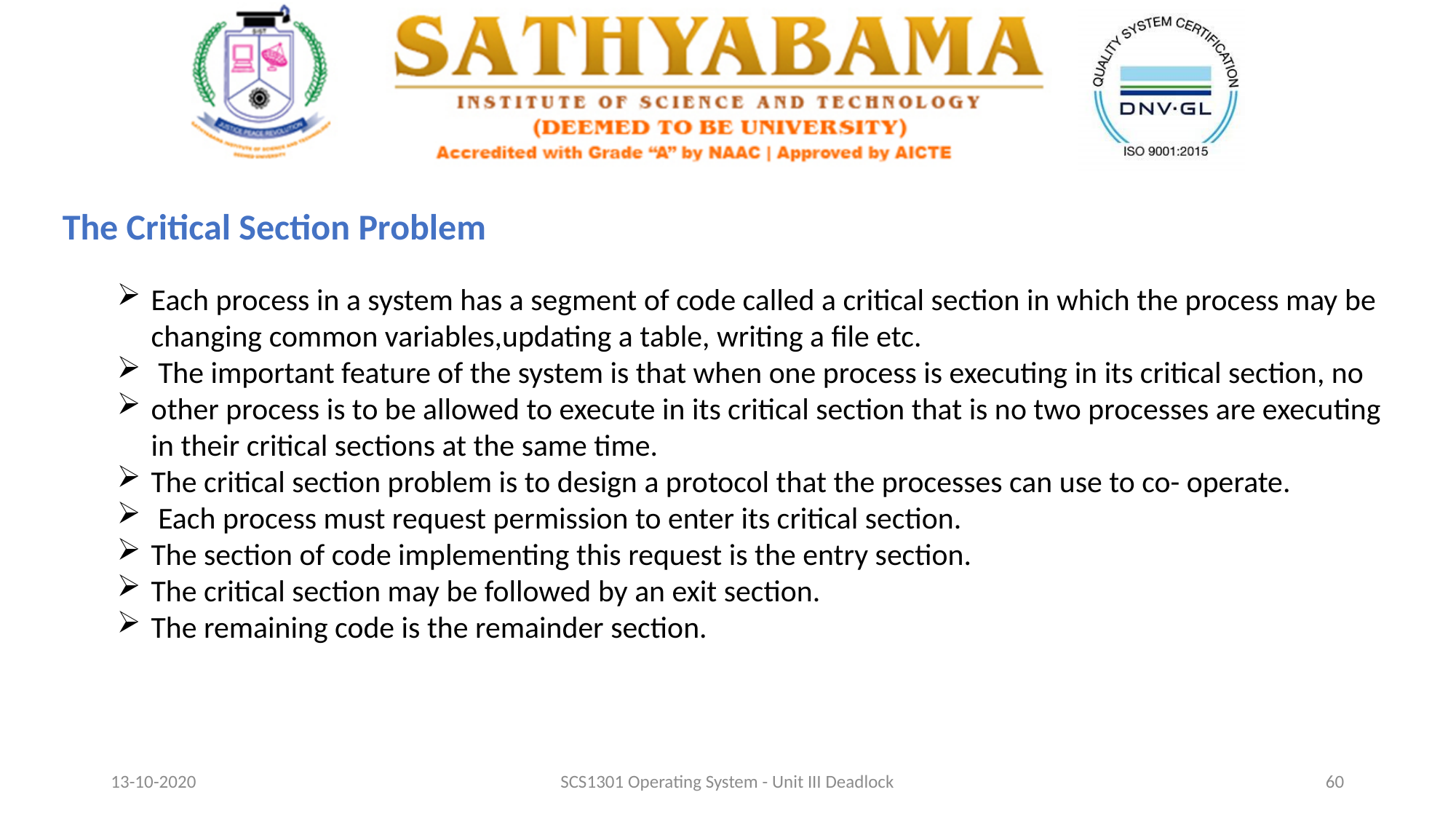

The Critical Section Problem

Each process in a system has a segment of code called a critical section in which the process may be changing common variables,updating a table, writing a file etc.
 The important feature of the system is that when one process is executing in its critical section, no
other process is to be allowed to execute in its critical section that is no two processes are executing in their critical sections at the same time.
The critical section problem is to design a protocol that the processes can use to co- operate.
 Each process must request permission to enter its critical section.
The section of code implementing this request is the entry section.
The critical section may be followed by an exit section.
The remaining code is the remainder section.

13-10-2020
SCS1301 Operating System - Unit III Deadlock
60